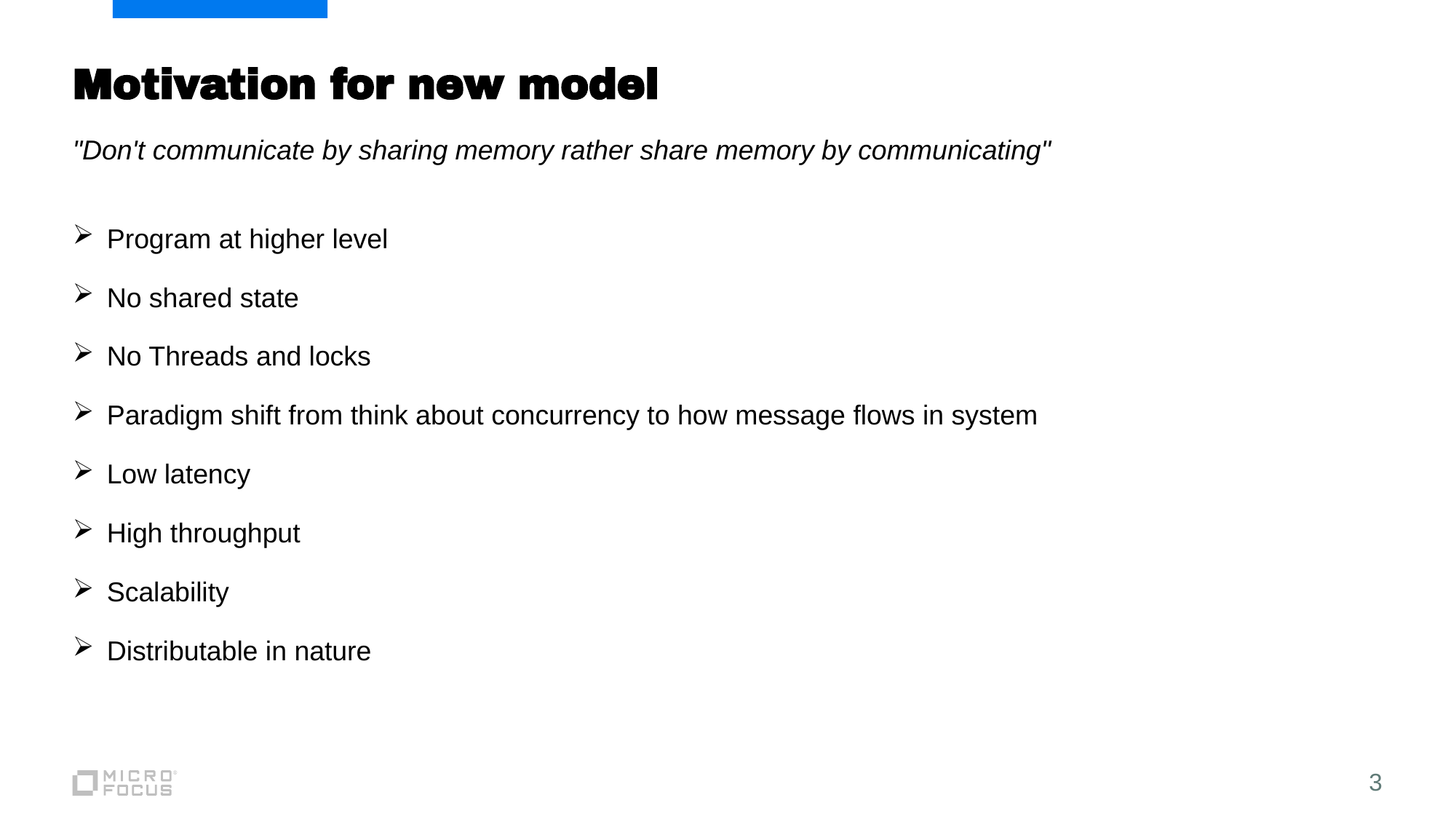

# Motivation for new model
"Don't communicate by sharing memory rather share memory by communicating"

Program at higher level

No shared state

No Threads and locks

Paradigm shift from think about concurrency to how message flows in system

Low latency

High throughput

Scalability

Distributable in nature

3